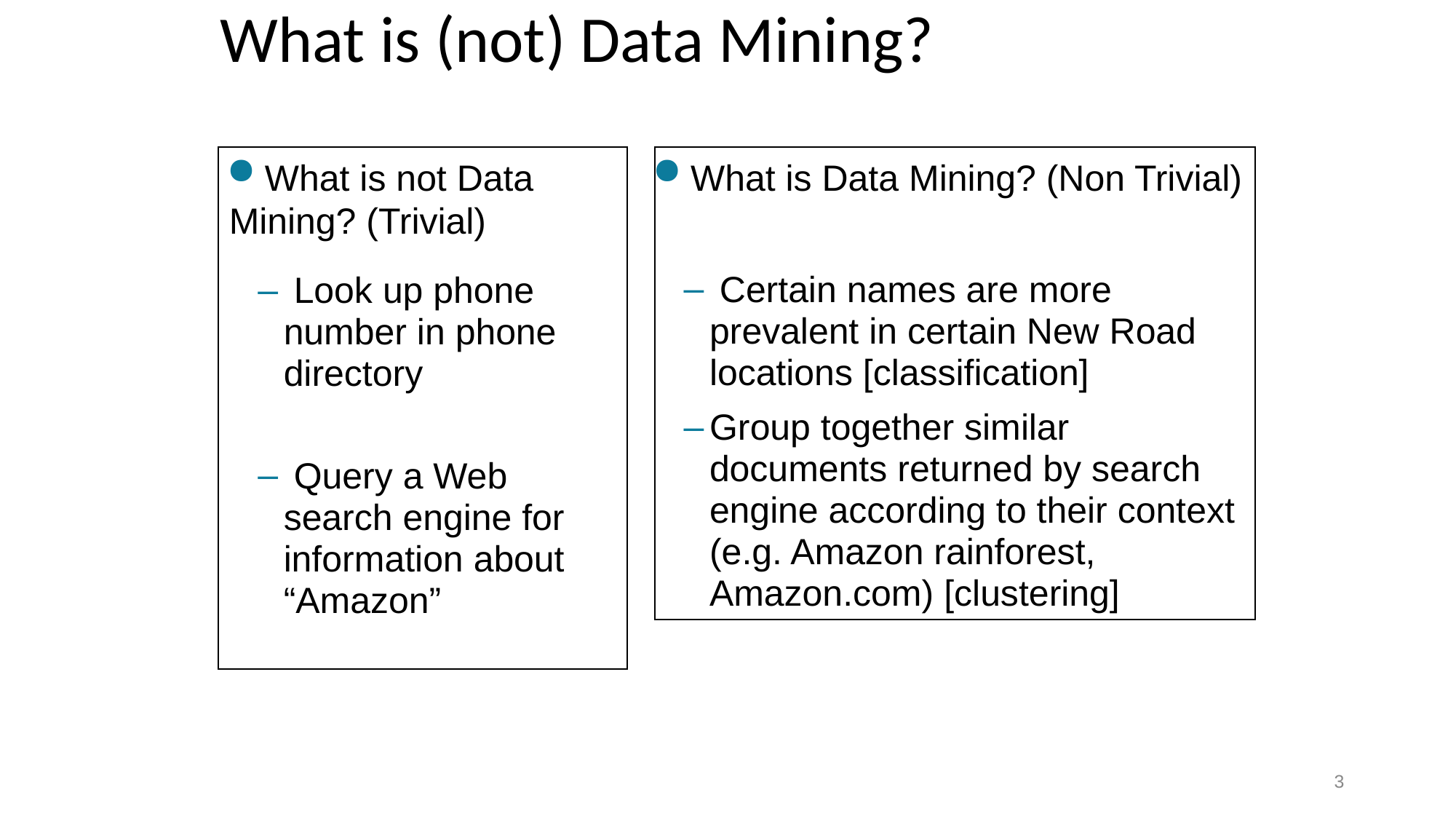

# What is (not) Data Mining?
 What is not Data Mining? (Trivial)
 Look up phone number in phone directory

 Query a Web search engine for information about “Amazon”

 What is Data Mining? (Non Trivial)

 Certain names are more prevalent in certain New Road locations [classification]
Group together similar documents returned by search engine according to their context (e.g. Amazon rainforest, Amazon.com) [clustering]
3